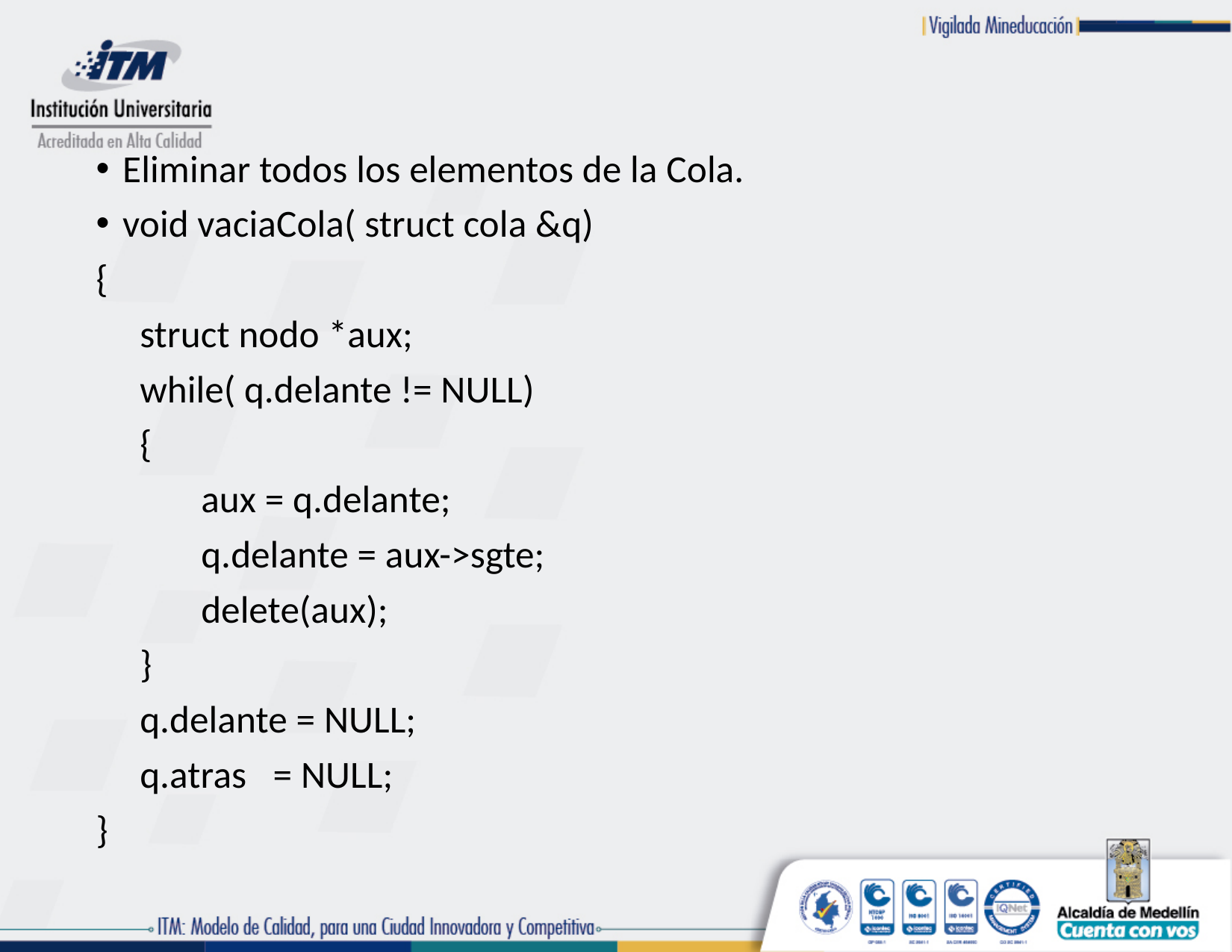

Eliminar todos los elementos de la Cola.
void vaciaCola( struct cola &q)
{
     struct nodo *aux;
     while( q.delante != NULL)
     {
            aux = q.delante;
            q.delante = aux->sgte;
            delete(aux);
     }
     q.delante = NULL;
     q.atras   = NULL;
}